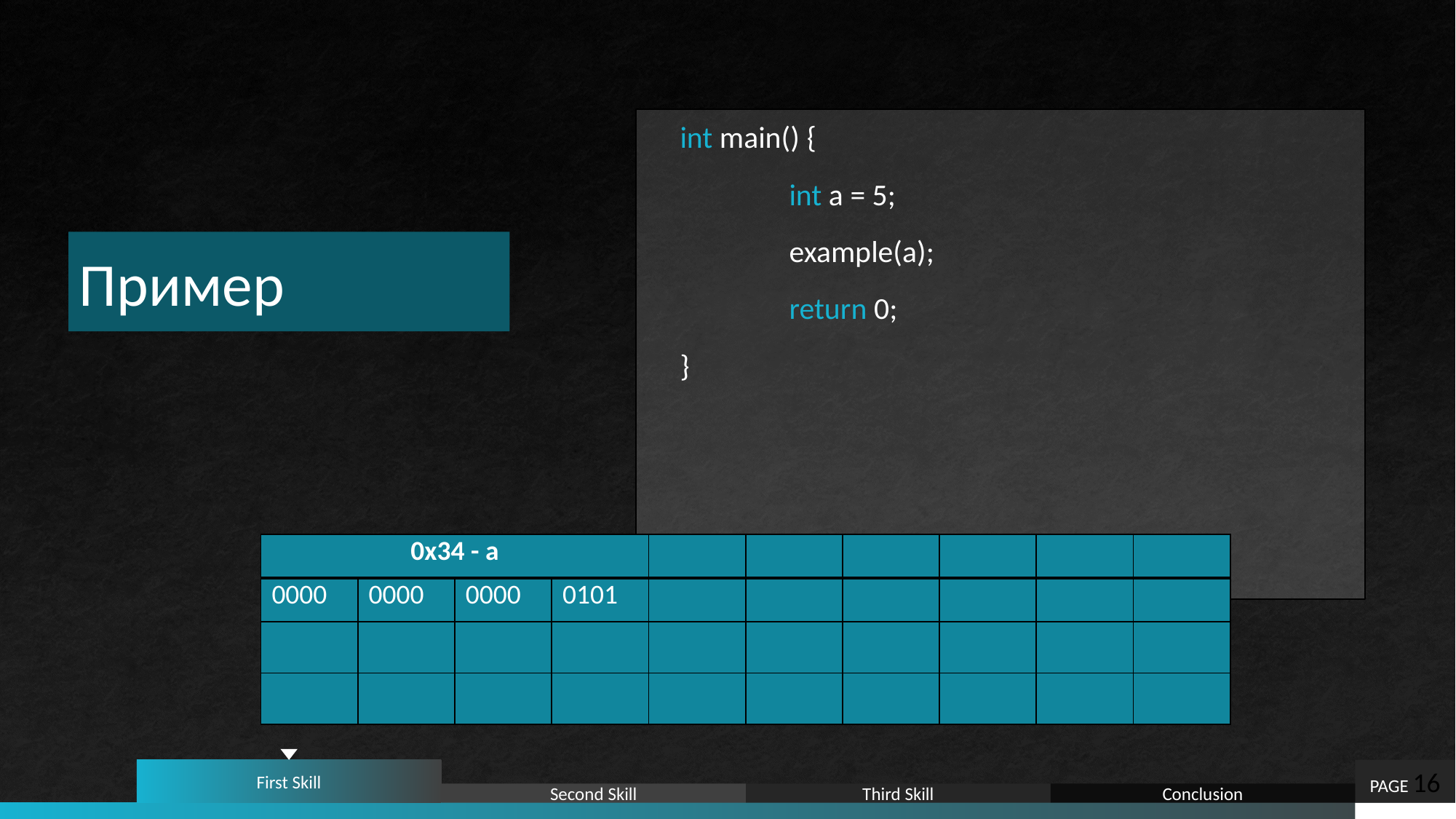

int main() {
	int a = 5;
	example(a);
	return 0;
}

# Пример
| 0x34 - a |  |  |  |  |  |  |  |  |  |
| --- | --- | --- | --- | --- | --- | --- | --- | --- | --- |
| 0000 | 0000 | 0000 | 0101 |  |  |  |  |  |  |
|  |  |  |  |  |  |  |  |  |  |
|  |  |  |  |  |  |  |  |  |  |

First Skill
PAGE 16
Second Skill
Third Skill
Conclusion